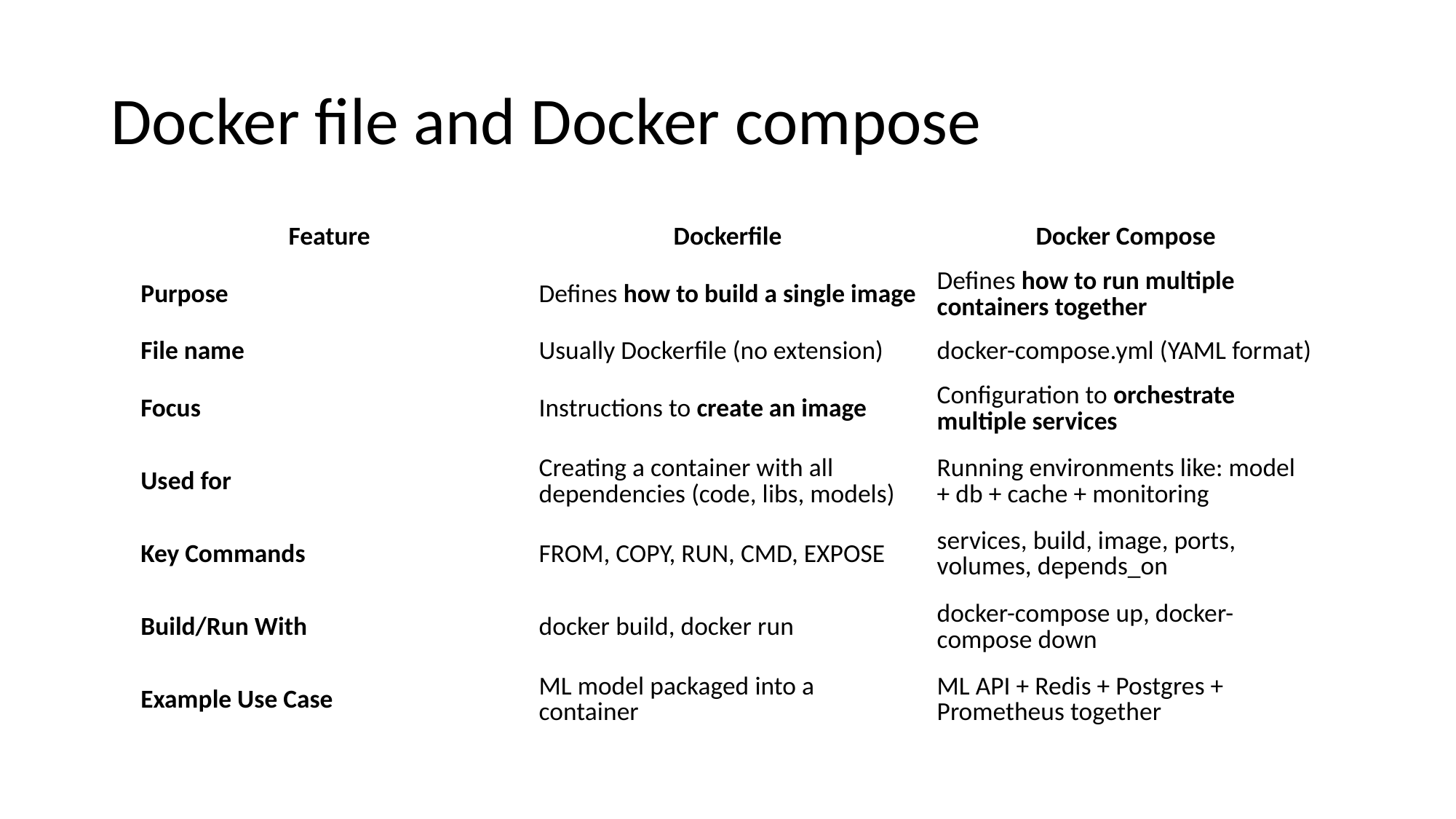

# Docker file and Docker compose
| Feature | Dockerfile | Docker Compose |
| --- | --- | --- |
| Purpose | Defines how to build a single image | Defines how to run multiple containers together |
| File name | Usually Dockerfile (no extension) | docker-compose.yml (YAML format) |
| Focus | Instructions to create an image | Configuration to orchestrate multiple services |
| Used for | Creating a container with all dependencies (code, libs, models) | Running environments like: model + db + cache + monitoring |
| Key Commands | FROM, COPY, RUN, CMD, EXPOSE | services, build, image, ports, volumes, depends\_on |
| Build/Run With | docker build, docker run | docker-compose up, docker-compose down |
| Example Use Case | ML model packaged into a container | ML API + Redis + Postgres + Prometheus together |